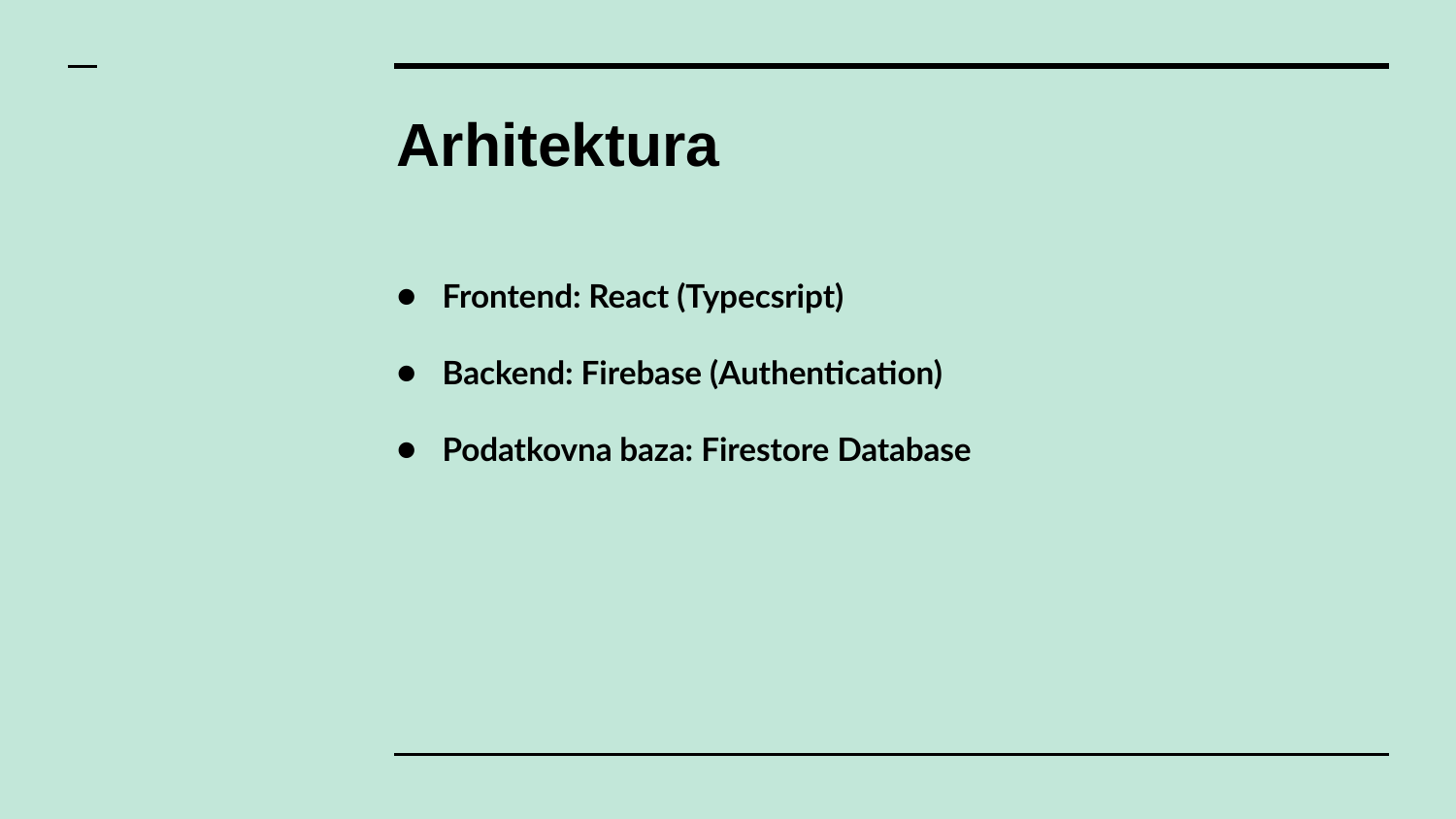

# Arhitektura
Frontend: React (Typecsript)
Backend: Firebase (Authentication)
Podatkovna baza: Firestore Database